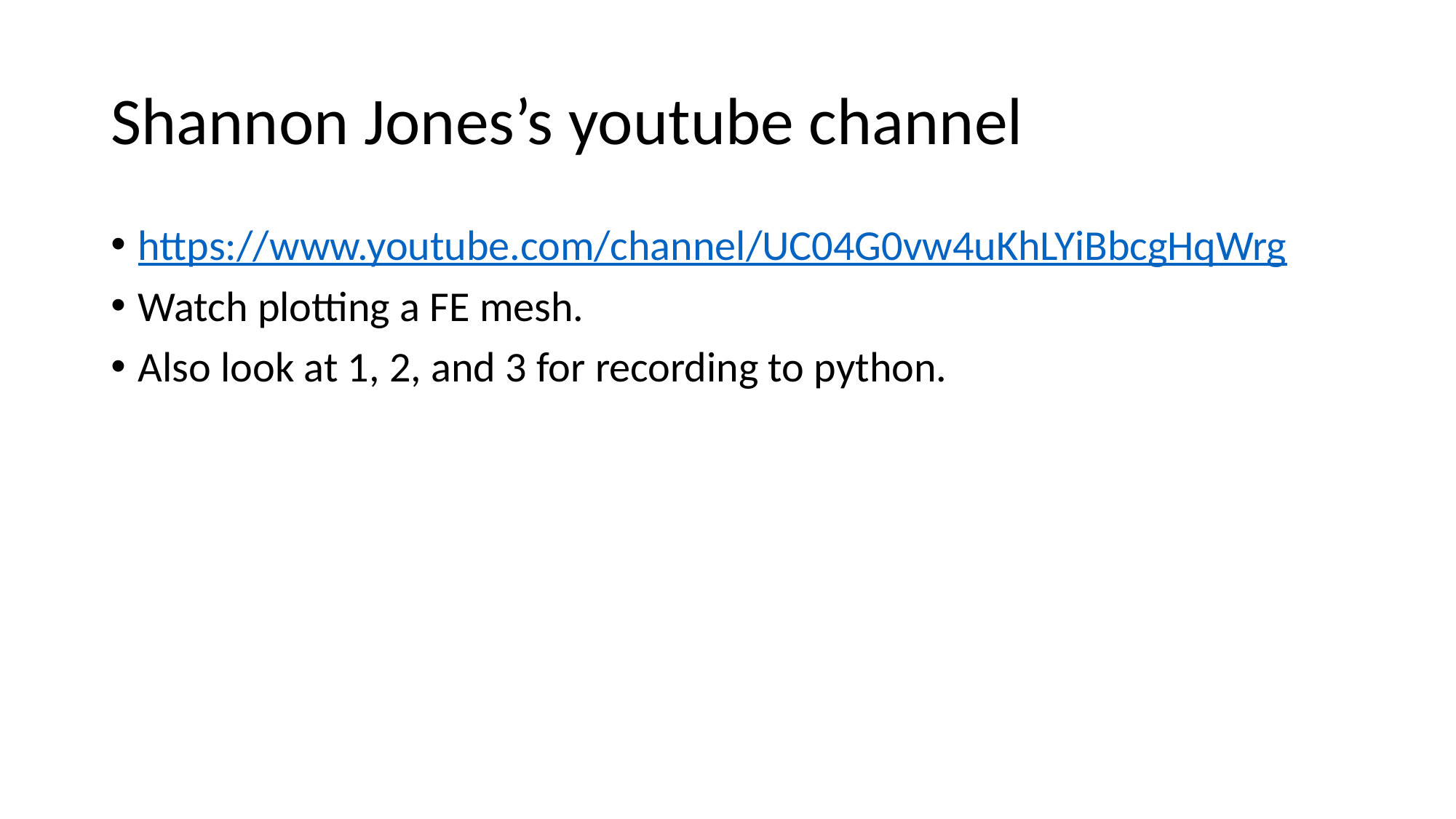

# Shannon Jones’s youtube channel
https://www.youtube.com/channel/UC04G0vw4uKhLYiBbcgHqWrg
Watch plotting a FE mesh.
Also look at 1, 2, and 3 for recording to python.